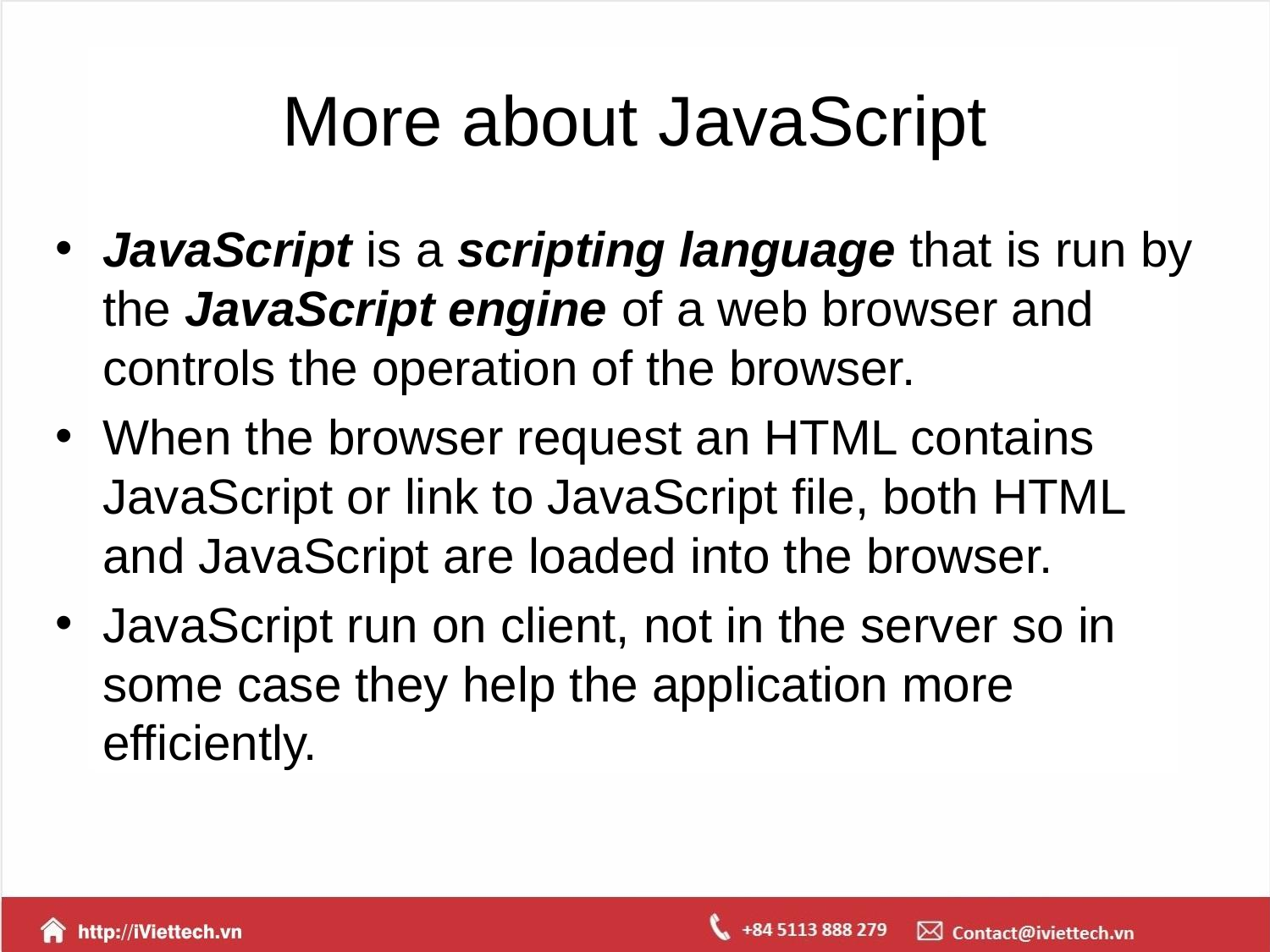

# More about JavaScript
JavaScript is a scripting language that is run by the JavaScript engine of a web browser and controls the operation of the browser.
When the browser request an HTML contains JavaScript or link to JavaScript file, both HTML and JavaScript are loaded into the browser.
JavaScript run on client, not in the server so in some case they help the application more efficiently.